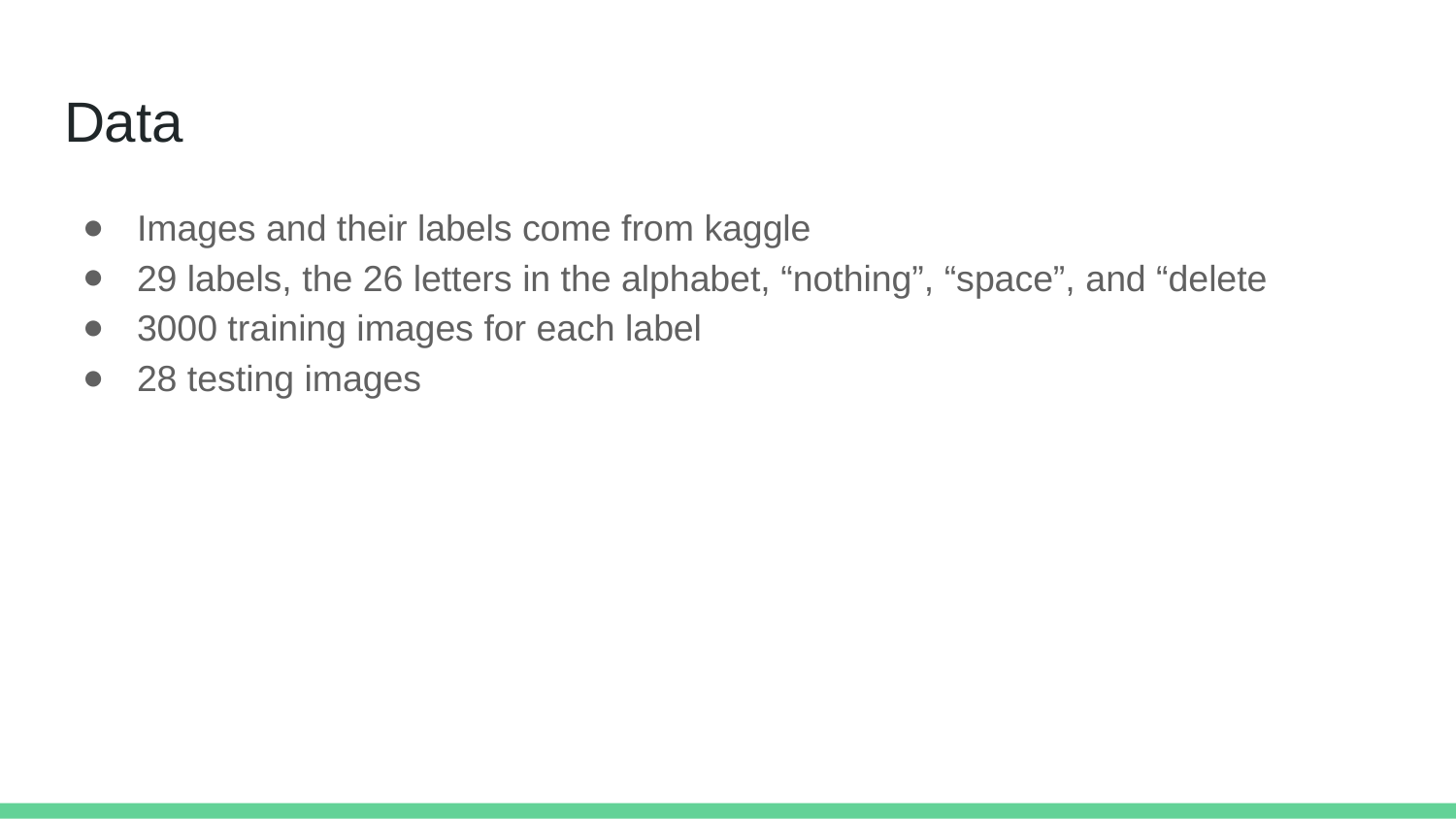

# Data
Images and their labels come from kaggle
29 labels, the 26 letters in the alphabet, “nothing”, “space”, and “delete
3000 training images for each label
28 testing images